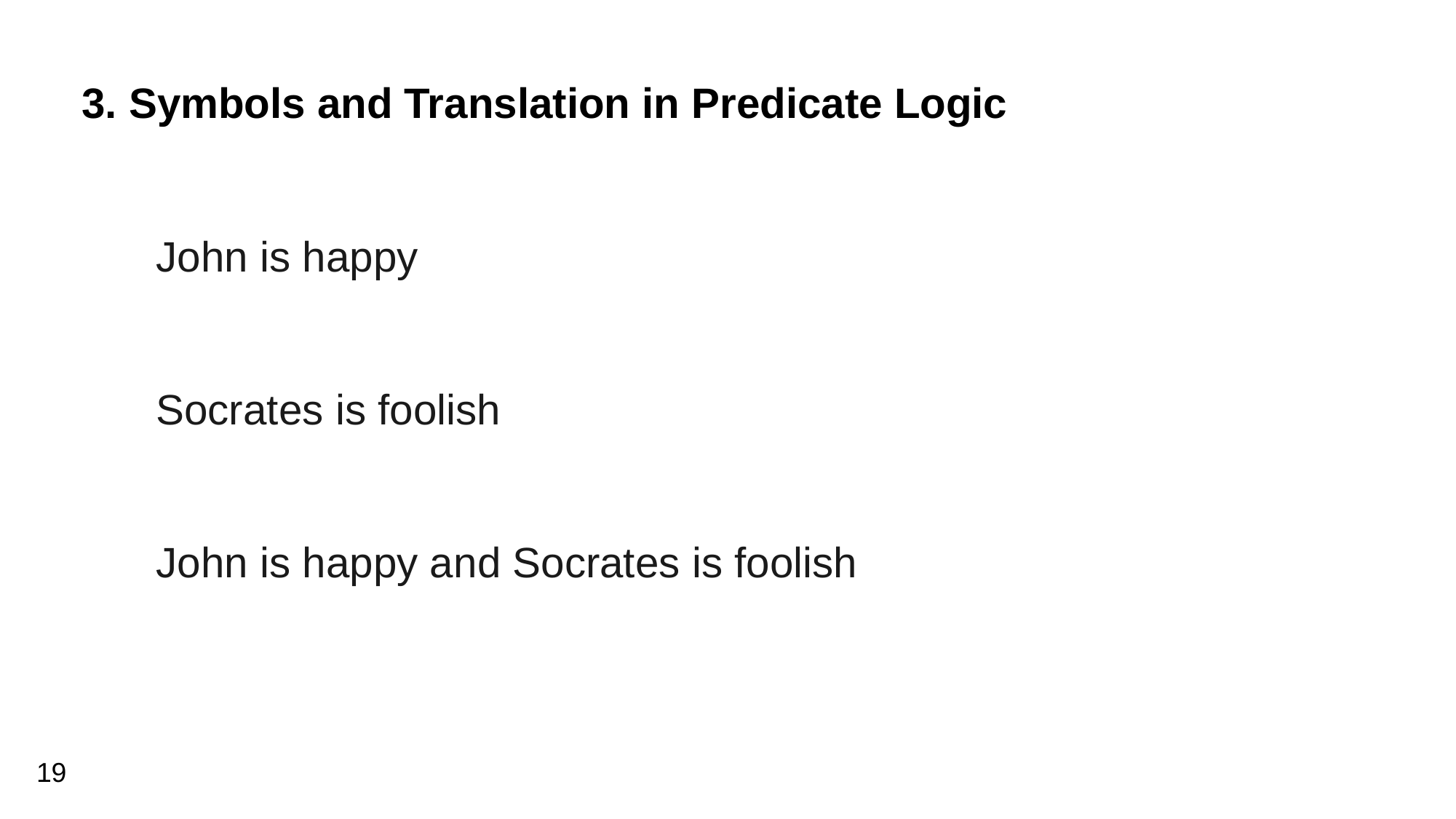

3. Symbols and Translation in Predicate Logic
John is happy

Socrates is foolish

John is happy and Socrates is foolish
19